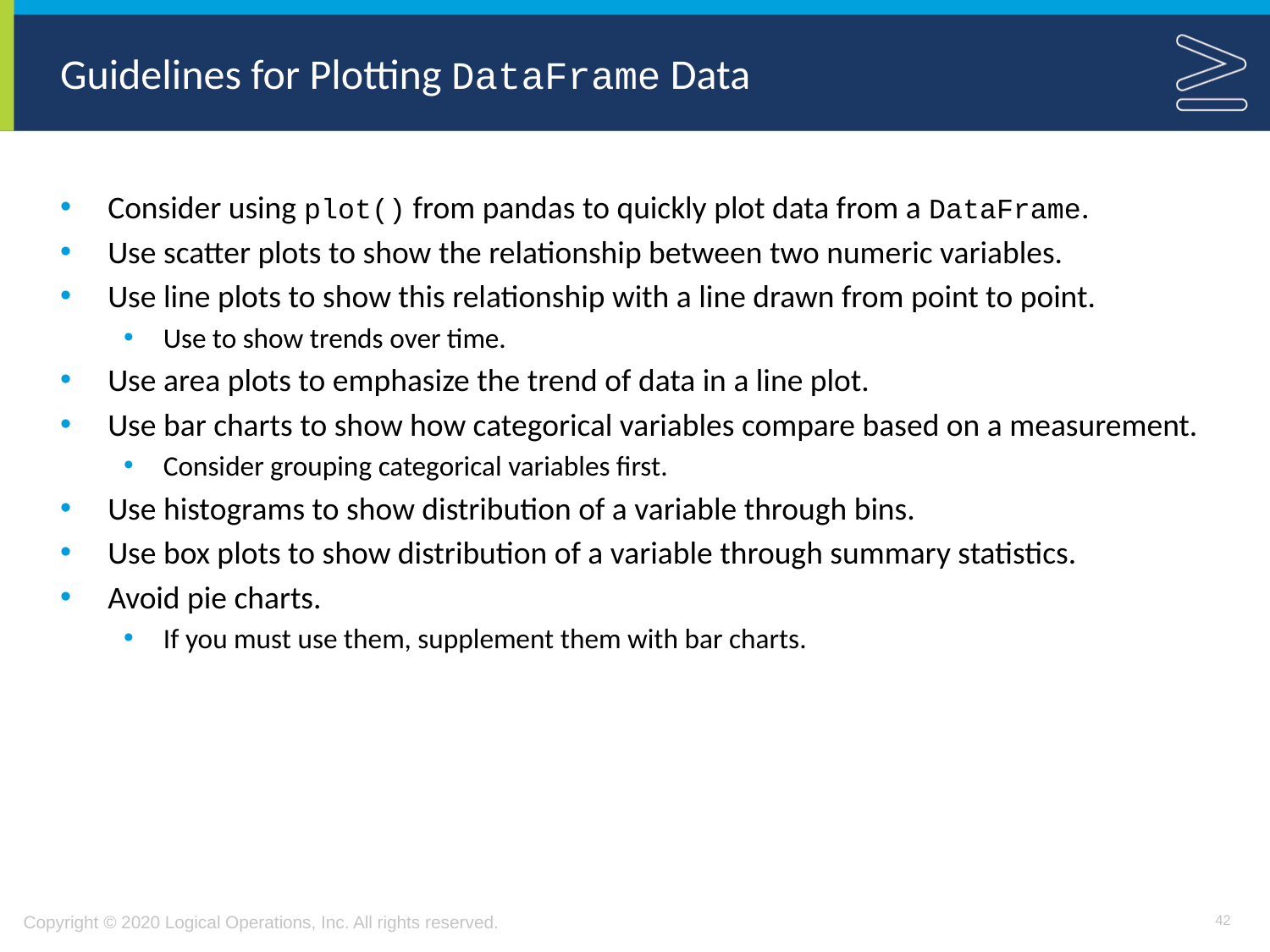

# Guidelines for Plotting DataFrame Data
Consider using plot() from pandas to quickly plot data from a DataFrame.
Use scatter plots to show the relationship between two numeric variables.
Use line plots to show this relationship with a line drawn from point to point.
Use to show trends over time.
Use area plots to emphasize the trend of data in a line plot.
Use bar charts to show how categorical variables compare based on a measurement.
Consider grouping categorical variables first.
Use histograms to show distribution of a variable through bins.
Use box plots to show distribution of a variable through summary statistics.
Avoid pie charts.
If you must use them, supplement them with bar charts.
42